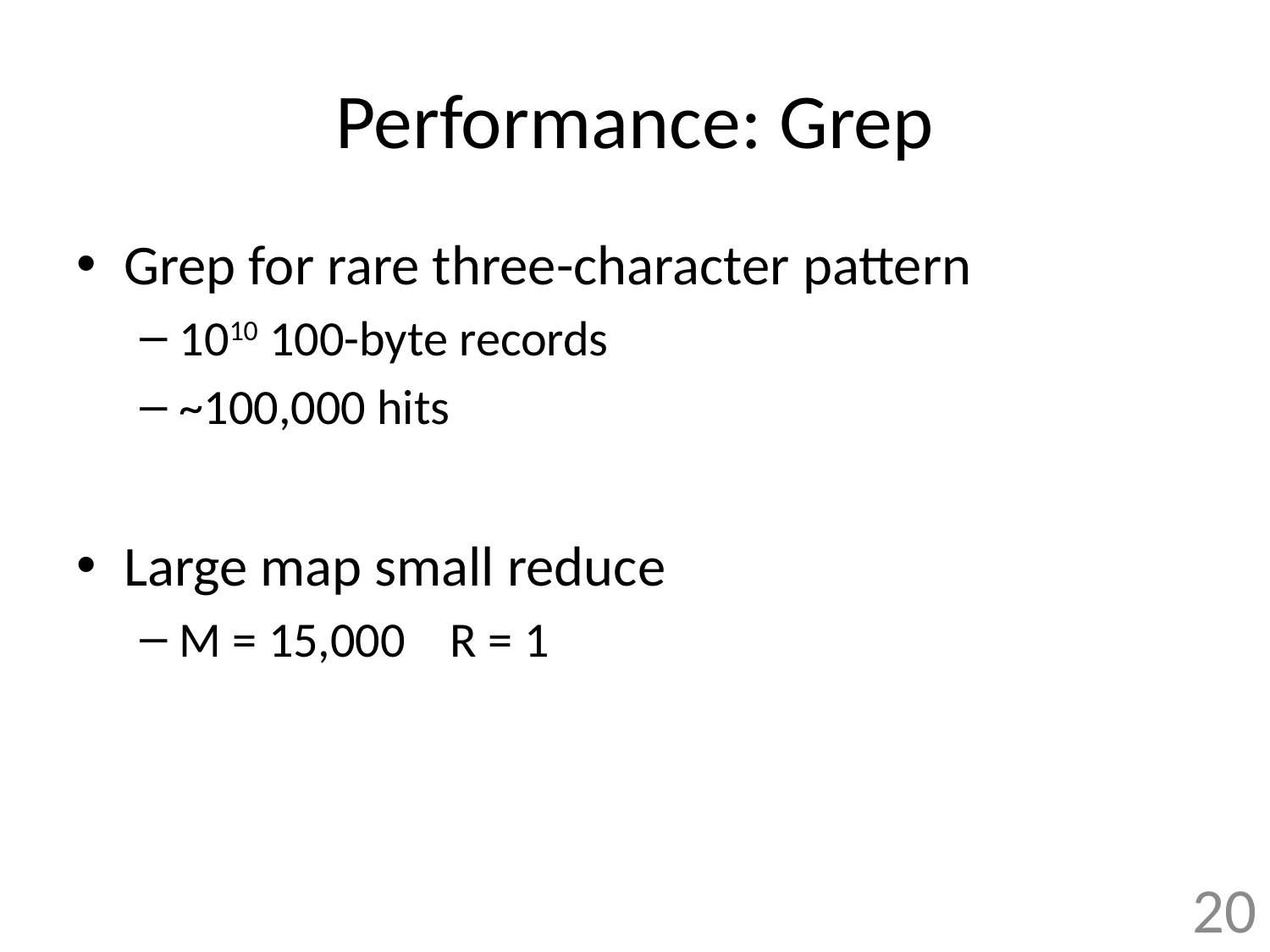

# Performance: Grep
Grep for rare three-character pattern
1010 100-byte records
~100,000 hits

Large map small reduce
M = 15,000    R = 1

20